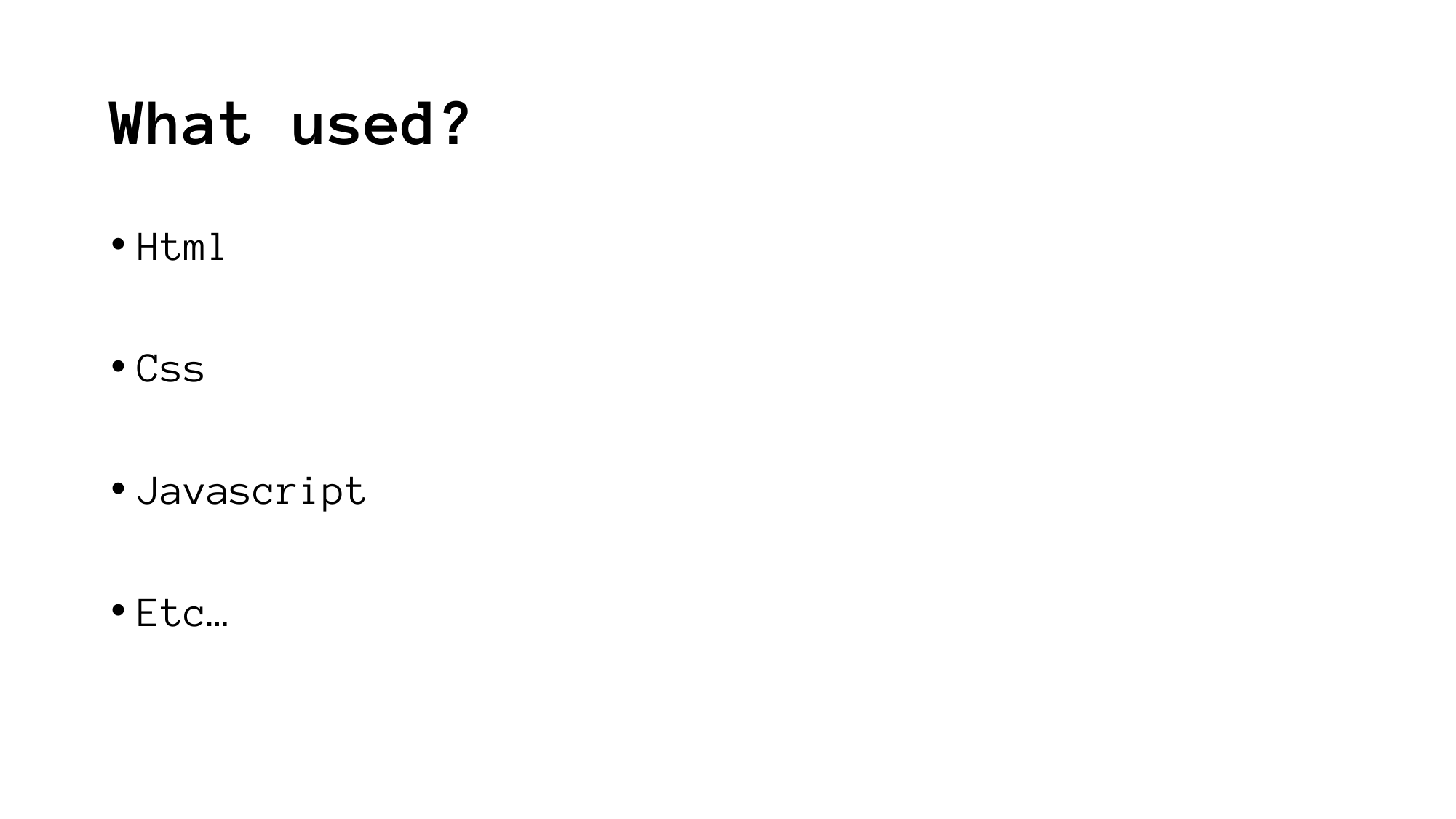

# What used?
Html

Css

Javascript

Etc…